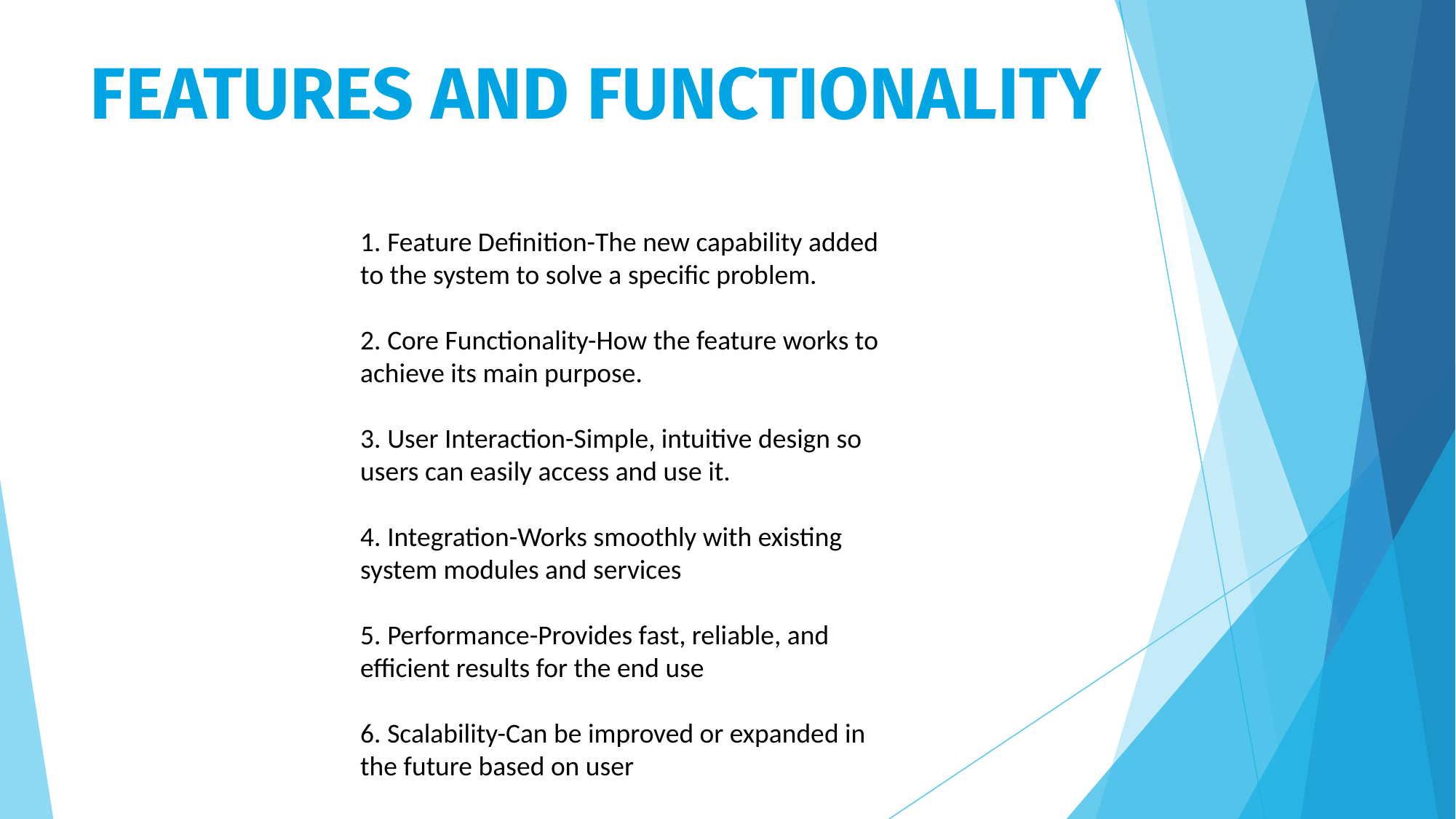

# FEATURES AND FUNCTIONALITY
1. Feature Definition-The new capability added to the system to solve a specific problem.

2. Core Functionality-How the feature works to achieve its main purpose.

3. User Interaction-Simple, intuitive design so users can easily access and use it.

4. Integration-Works smoothly with existing system modules and services

5. Performance-Provides fast, reliable, and efficient results for the end use

6. Scalability-Can be improved or expanded in the future based on user